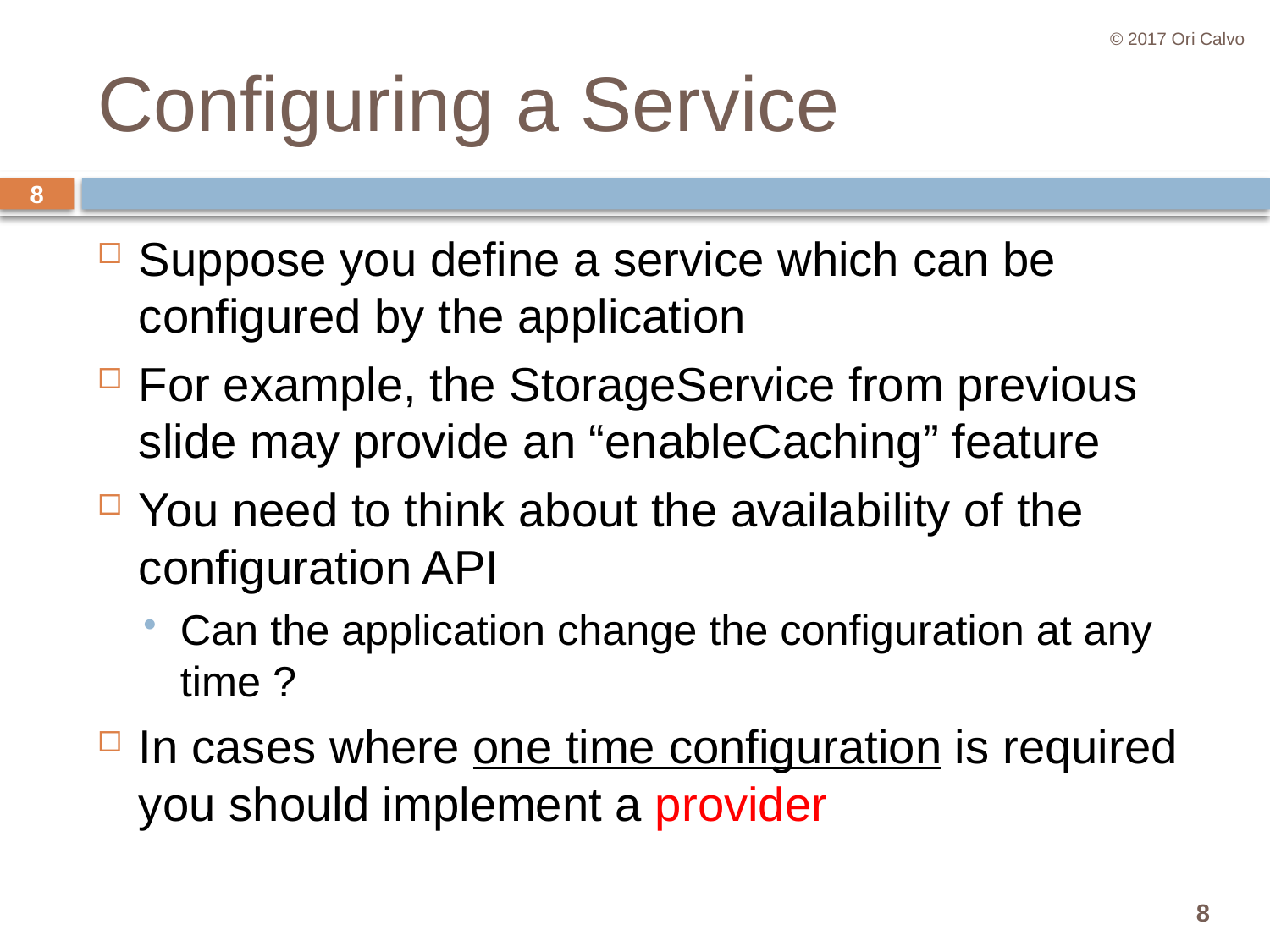

© 2017 Ori Calvo
# Configuring a Service
8
Suppose you define a service which can be configured by the application
For example, the StorageService from previous slide may provide an “enableCaching” feature
You need to think about the availability of the configuration API
Can the application change the configuration at any time ?
In cases where one time configuration is required you should implement a provider